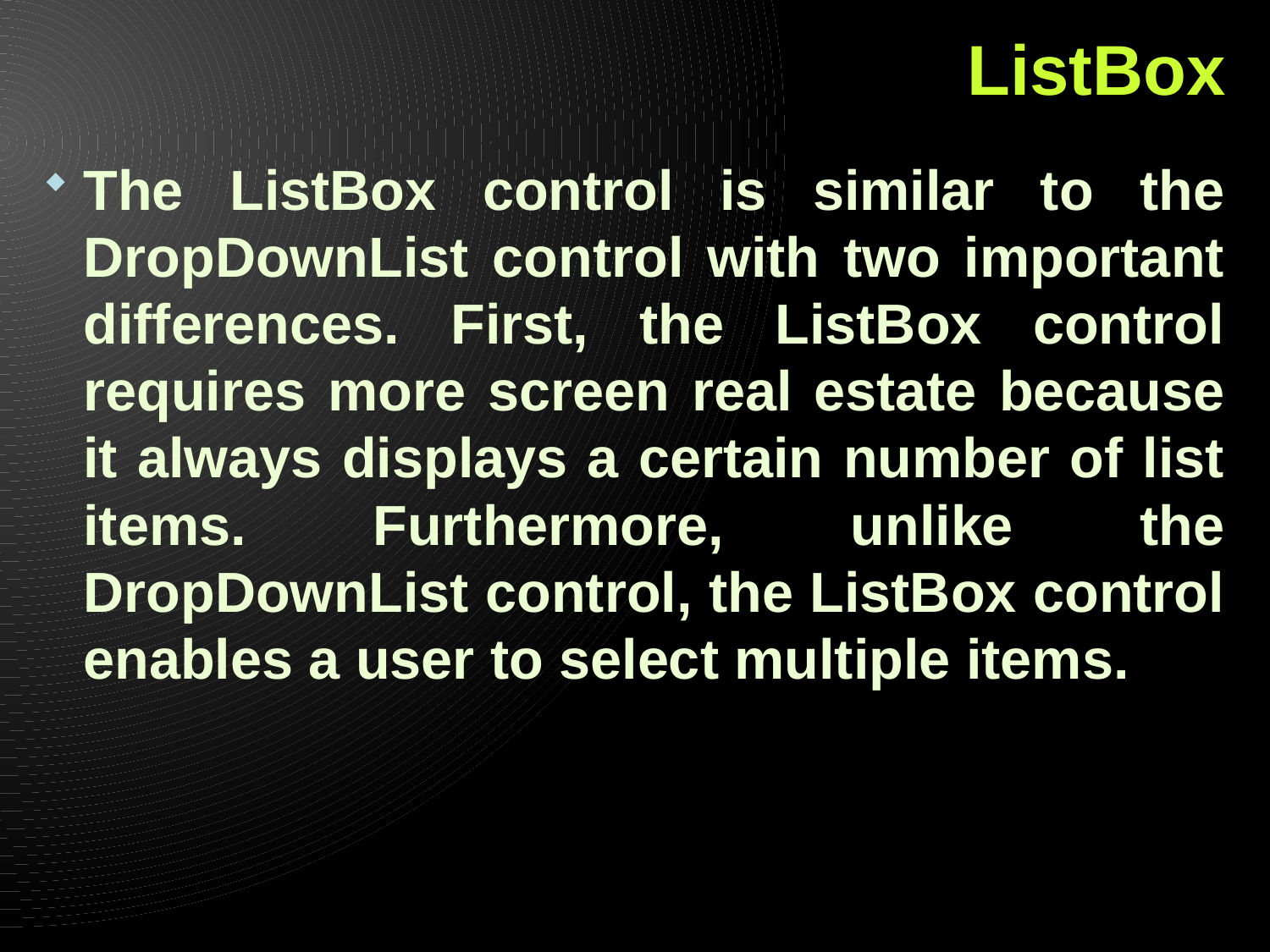

# ListBox
The ListBox control is similar to the DropDownList control with two important differences. First, the ListBox control requires more screen real estate because it always displays a certain number of list items. Furthermore, unlike the DropDownList control, the ListBox control enables a user to select multiple items.